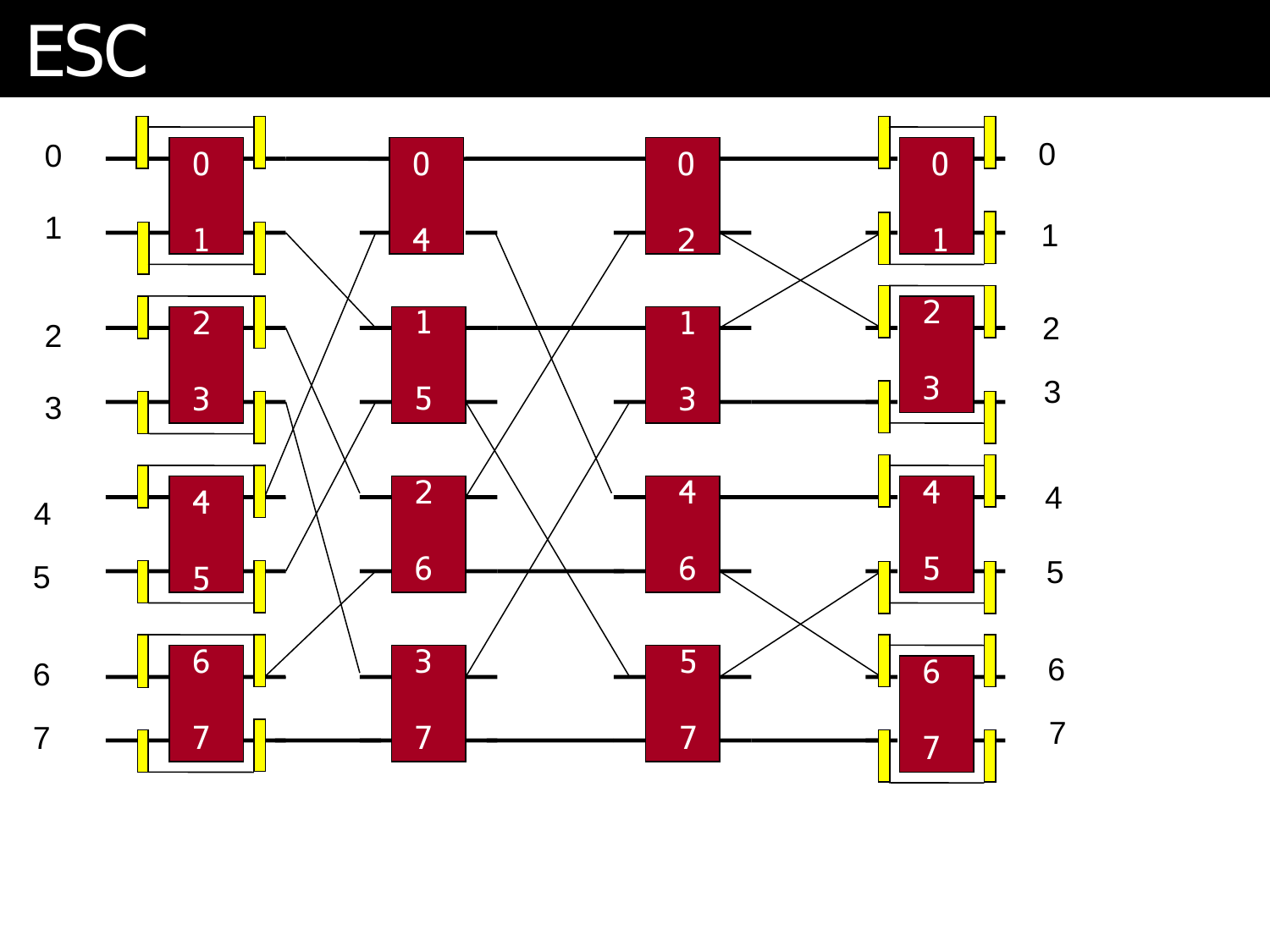

ESC

0
0

0

1

0

4

0

2

0

1

1
1

2

3

1

5

2

3

1

3

2

2

3
3

2

6
4

6

4

5
4
4

5

4

5
5

6

7

3

7
5

7

6

6

7
6

7
7